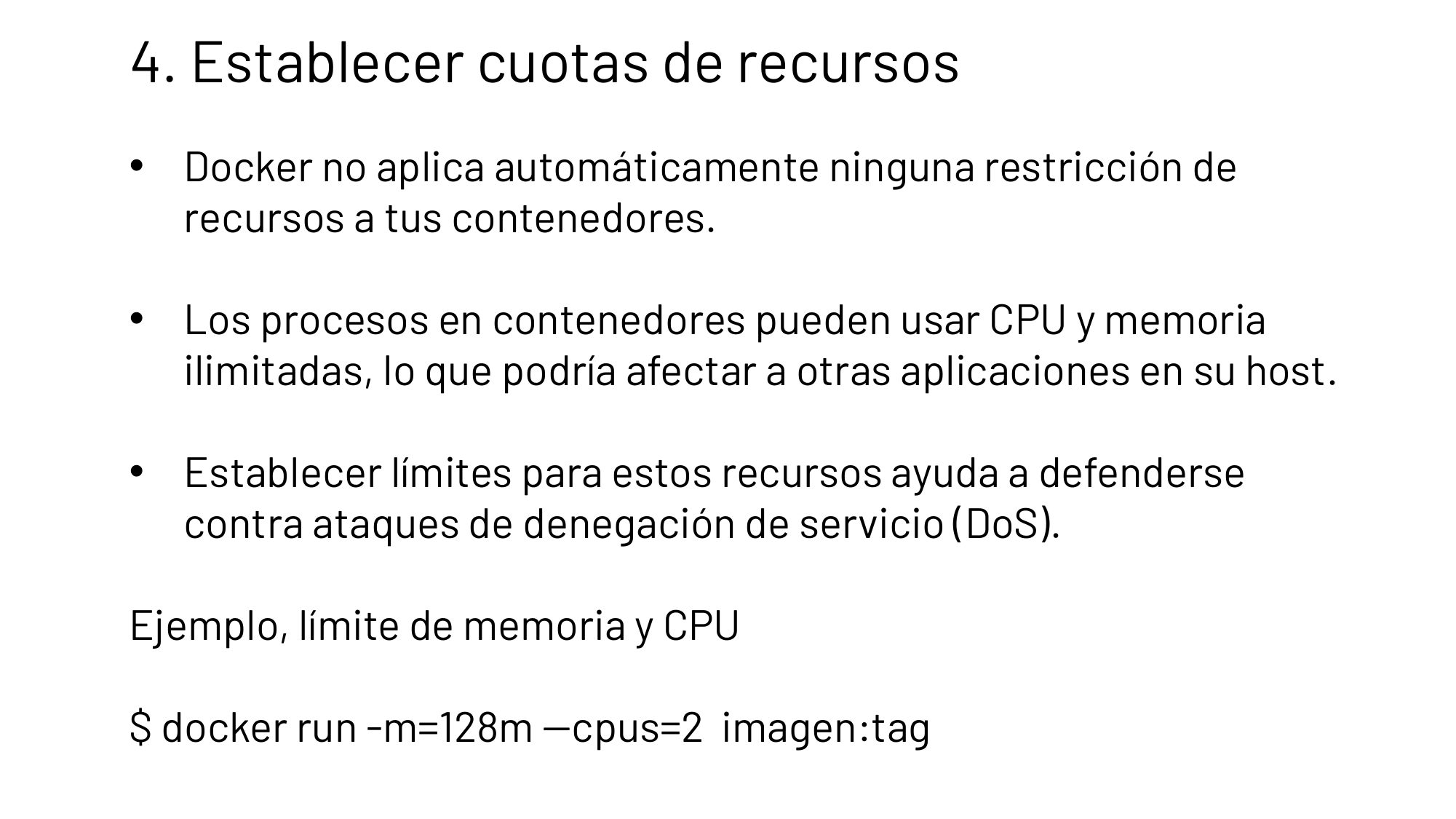

# 4. Establecer cuotas de recursos
Docker no aplica automáticamente ninguna restricción de recursos a tus contenedores.
Los procesos en contenedores pueden usar CPU y memoria ilimitadas, lo que podría afectar a otras aplicaciones en su host.

Establecer límites para estos recursos ayuda a defenderse contra ataques de denegación de servicio (DoS).

Ejemplo, límite de memoria y CPU
$ docker run -m=128m --cpus=2  imagen:tag